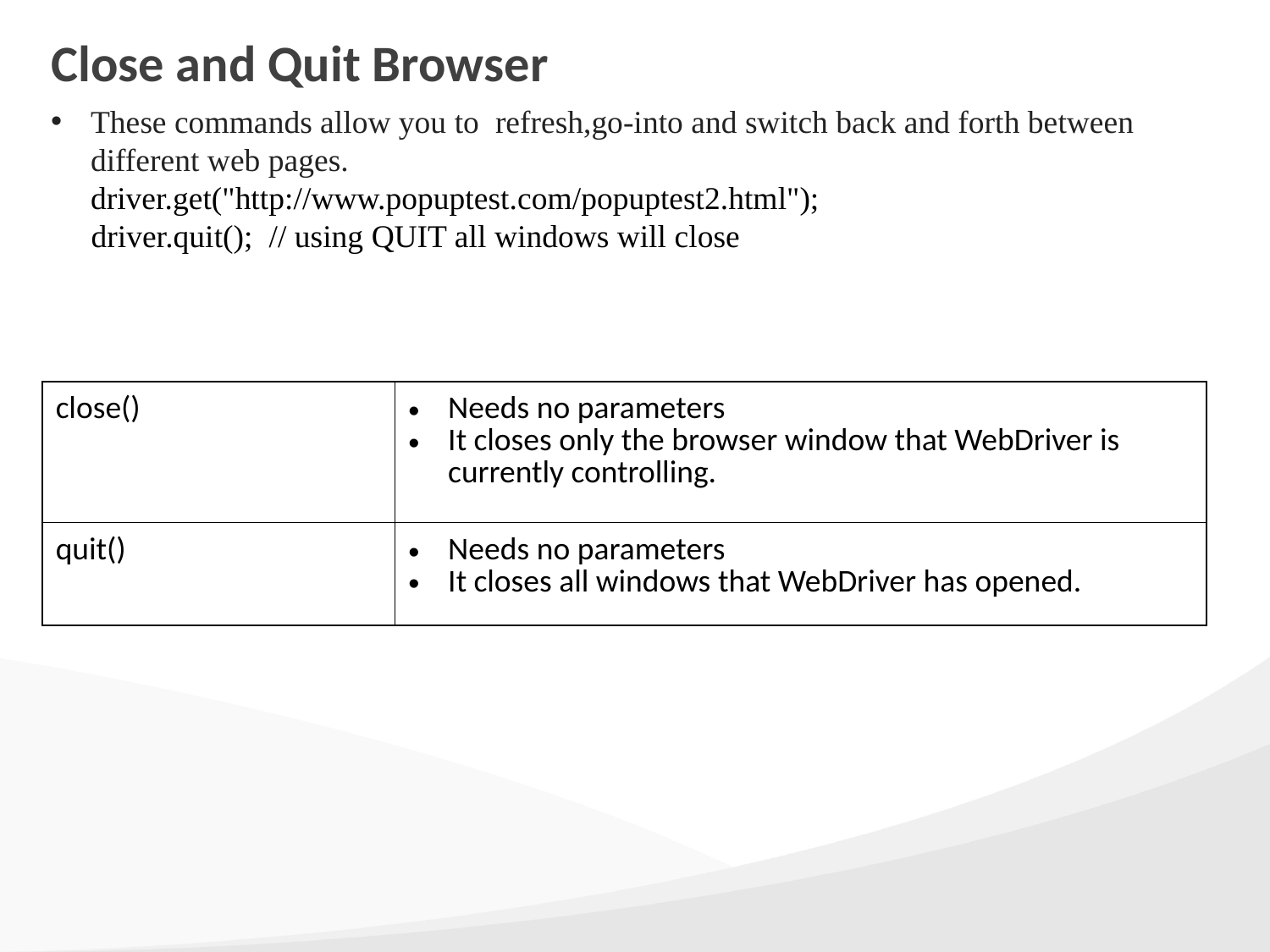

# Close and Quit Browser
These commands allow you to  refresh,go-into and switch back and forth between different web pages.
driver.get("http://www.popuptest.com/popuptest2.html");
     driver.quit();  // using QUIT all windows will close
| close() | Needs no parameters It closes only the browser window that WebDriver is currently controlling. |
| --- | --- |
| quit() | Needs no parameters It closes all windows that WebDriver has opened. |